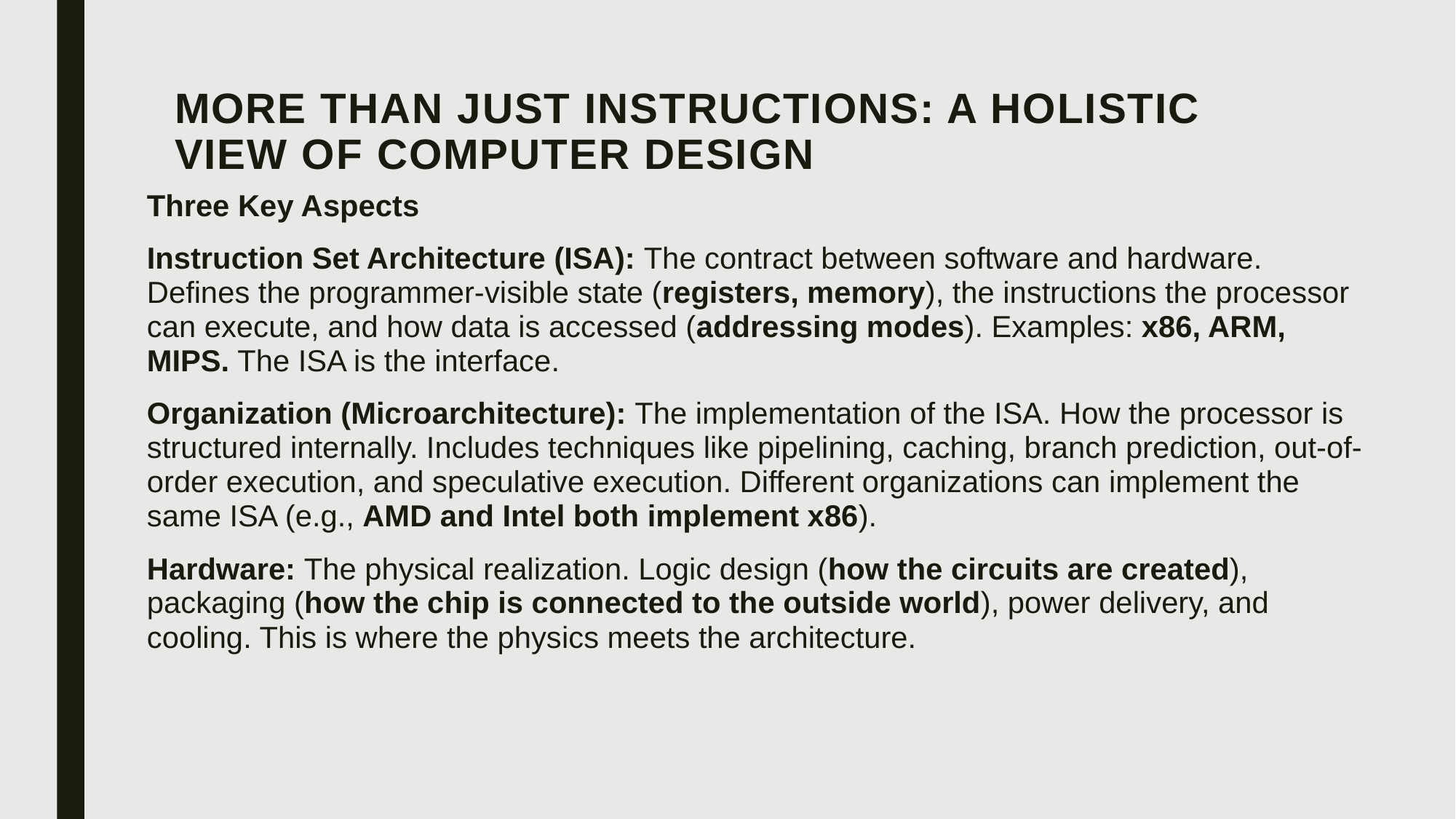

# More Than Just Instructions: A Holistic View of Computer Design
Three Key Aspects
Instruction Set Architecture (ISA): The contract between software and hardware. Defines the programmer-visible state (registers, memory), the instructions the processor can execute, and how data is accessed (addressing modes). Examples: x86, ARM, MIPS. The ISA is the interface.
Organization (Microarchitecture): The implementation of the ISA. How the processor is structured internally. Includes techniques like pipelining, caching, branch prediction, out-of-order execution, and speculative execution. Different organizations can implement the same ISA (e.g., AMD and Intel both implement x86).
Hardware: The physical realization. Logic design (how the circuits are created), packaging (how the chip is connected to the outside world), power delivery, and cooling. This is where the physics meets the architecture.